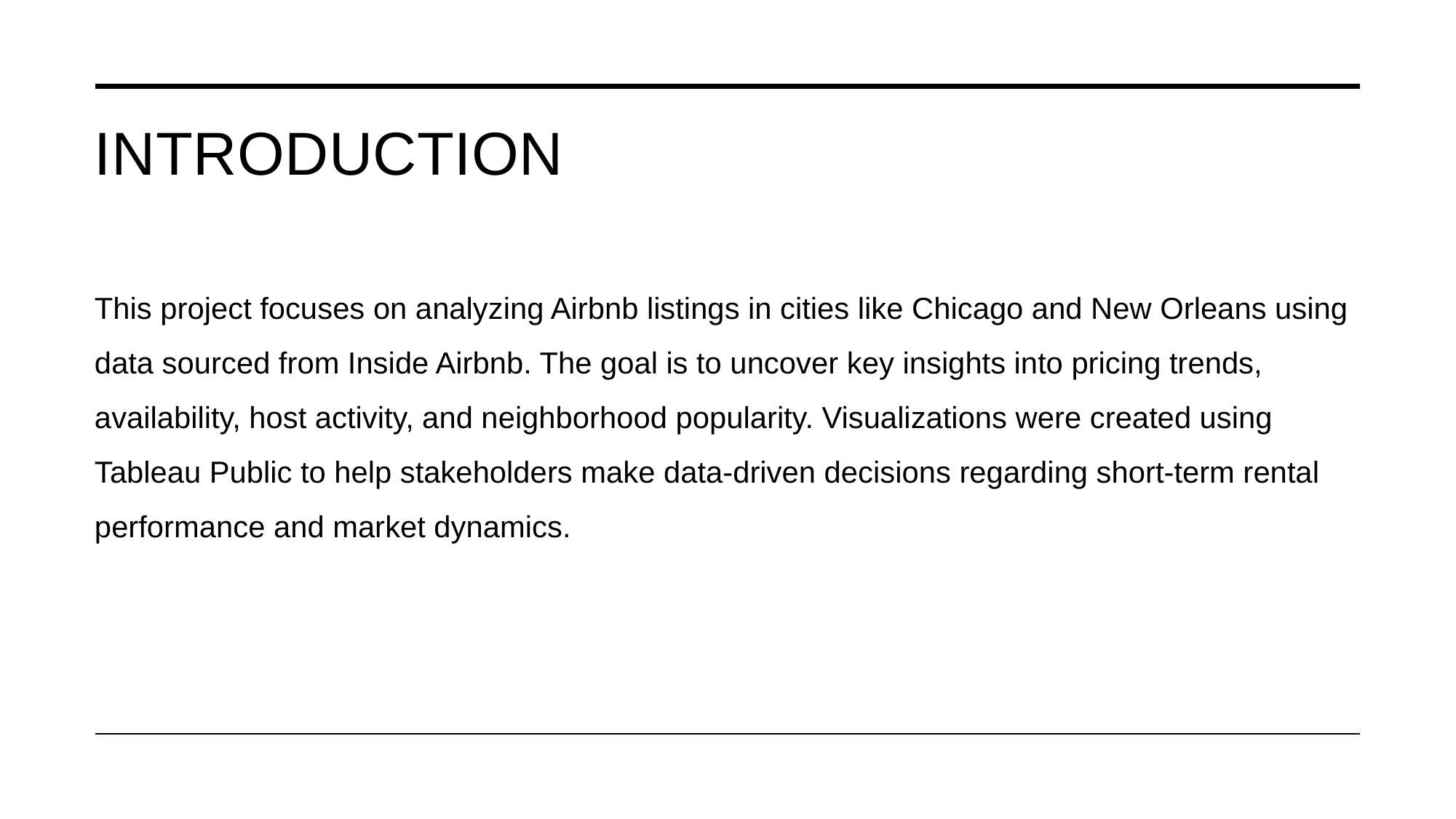

# Introduction
This project focuses on analyzing Airbnb listings in cities like Chicago and New Orleans using data sourced from Inside Airbnb. The goal is to uncover key insights into pricing trends, availability, host activity, and neighborhood popularity. Visualizations were created using Tableau Public to help stakeholders make data-driven decisions regarding short-term rental performance and market dynamics.